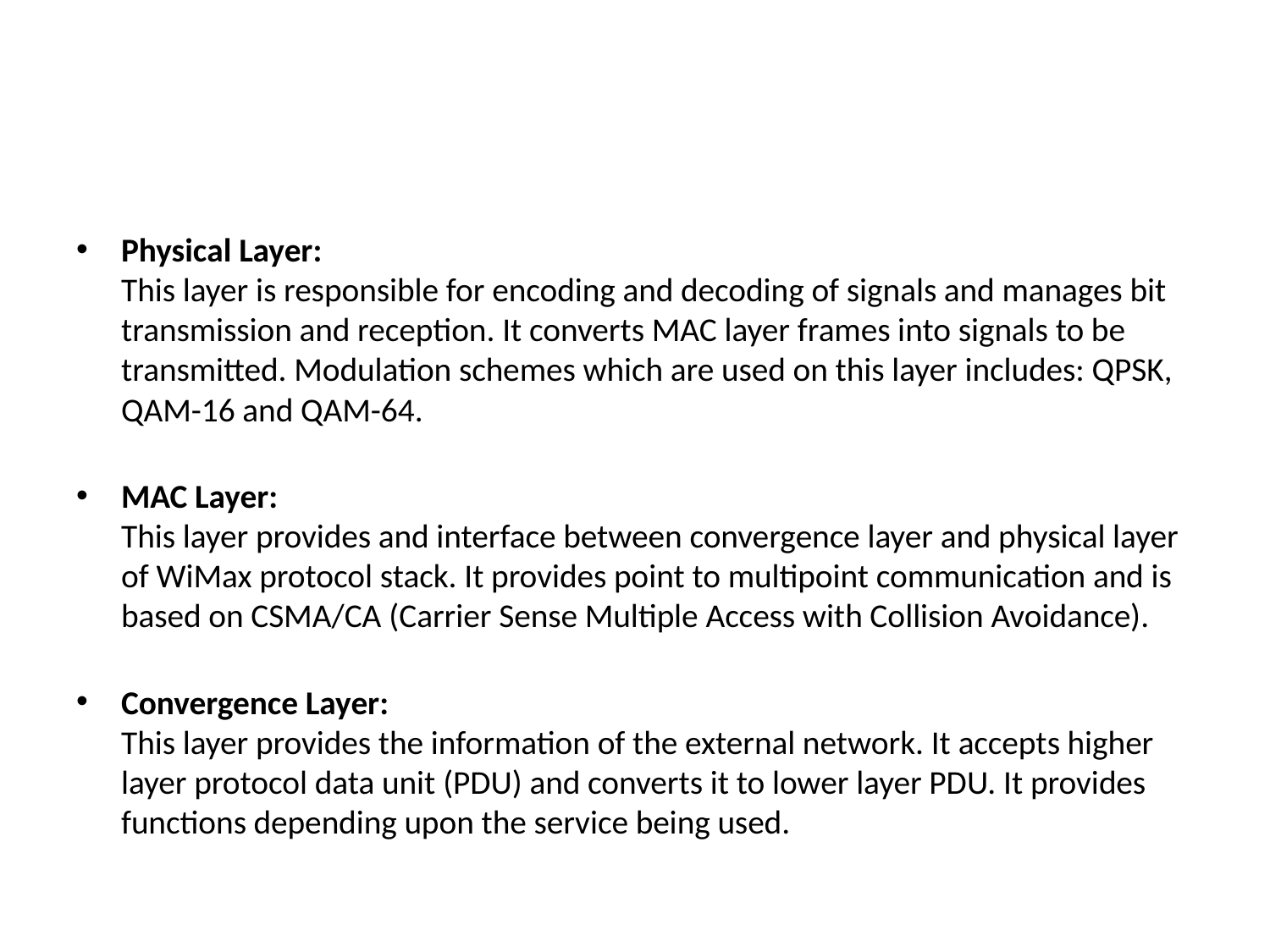

#
Physical Layer: 
This layer is responsible for encoding and decoding of signals and manages bit transmission and reception. It converts MAC layer frames into signals to be transmitted. Modulation schemes which are used on this layer includes: QPSK, QAM-16 and QAM-64.
MAC Layer: 
This layer provides and interface between convergence layer and physical layer of WiMax protocol stack. It provides point to multipoint communication and is based on CSMA/CA (Carrier Sense Multiple Access with Collision Avoidance).
Convergence Layer: 
This layer provides the information of the external network. It accepts higher layer protocol data unit (PDU) and converts it to lower layer PDU. It provides functions depending upon the service being used.